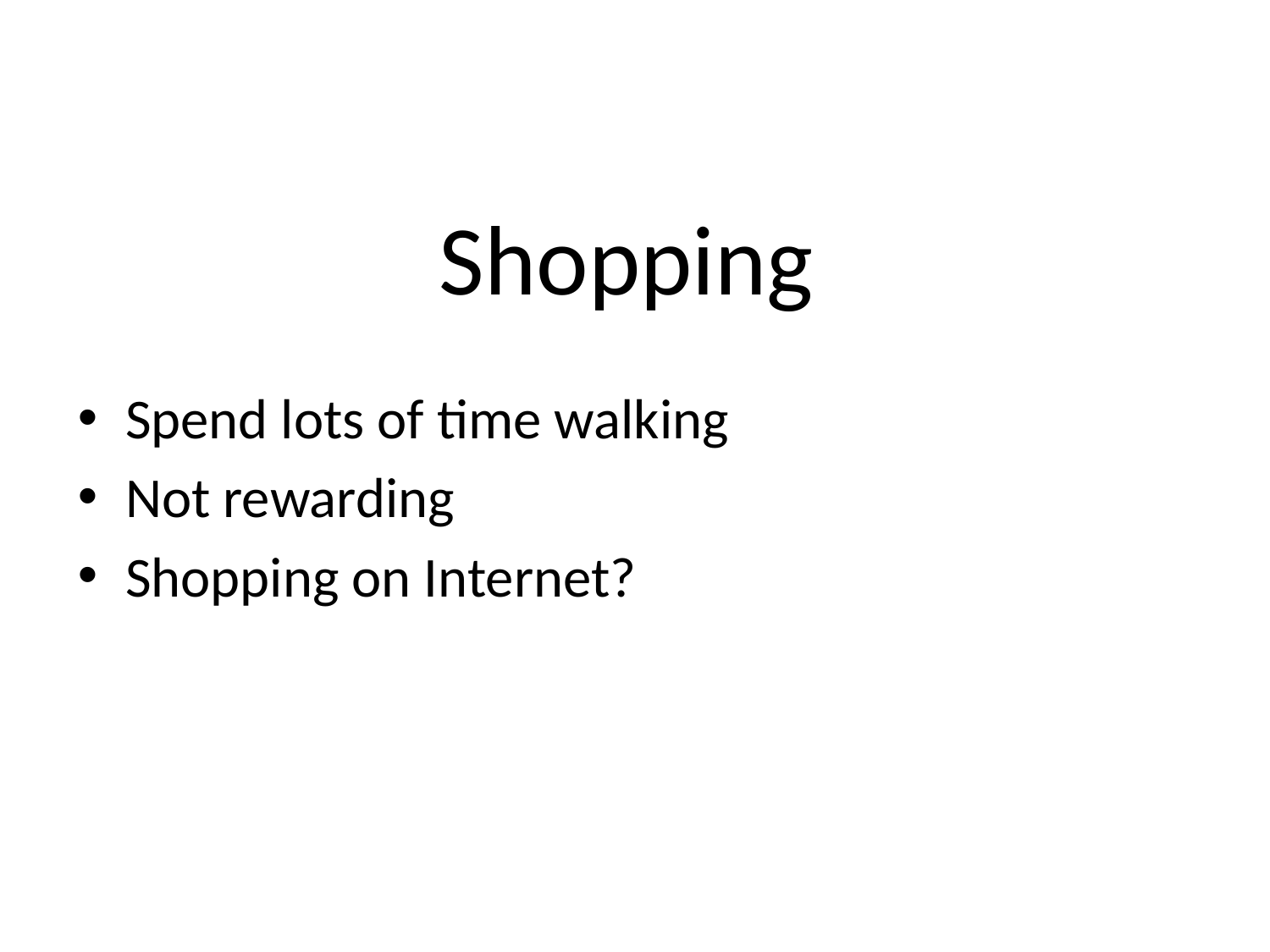

# Shopping
Spend lots of time walking
Not rewarding
Shopping on Internet?